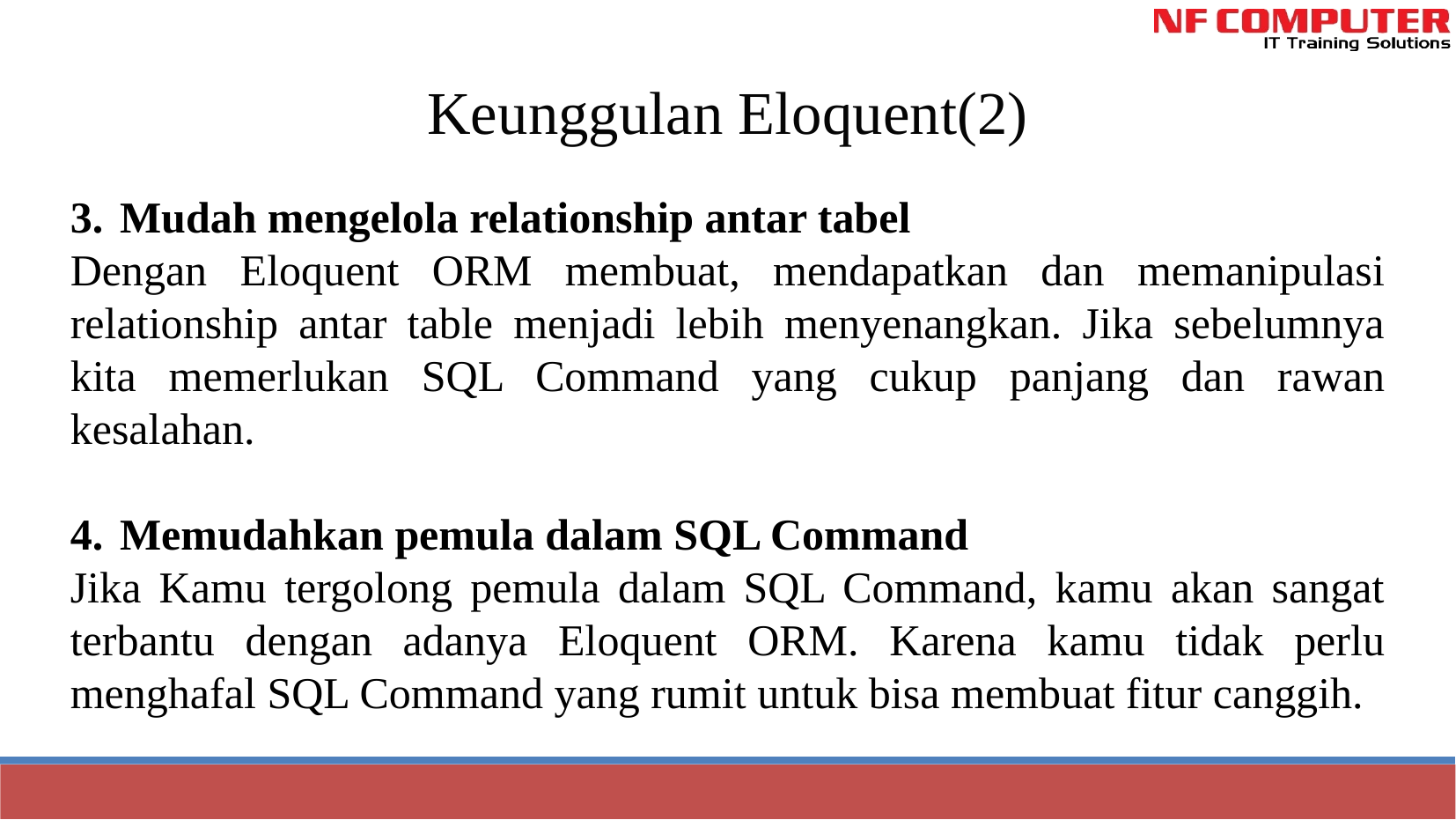

Keunggulan Eloquent(2)
Mudah mengelola relationship antar tabel
Dengan Eloquent ORM membuat, mendapatkan dan memanipulasi relationship antar table menjadi lebih menyenangkan. Jika sebelumnya kita memerlukan SQL Command yang cukup panjang dan rawan kesalahan.

Memudahkan pemula dalam SQL Command
Jika Kamu tergolong pemula dalam SQL Command, kamu akan sangat terbantu dengan adanya Eloquent ORM. Karena kamu tidak perlu menghafal SQL Command yang rumit untuk bisa membuat fitur canggih.